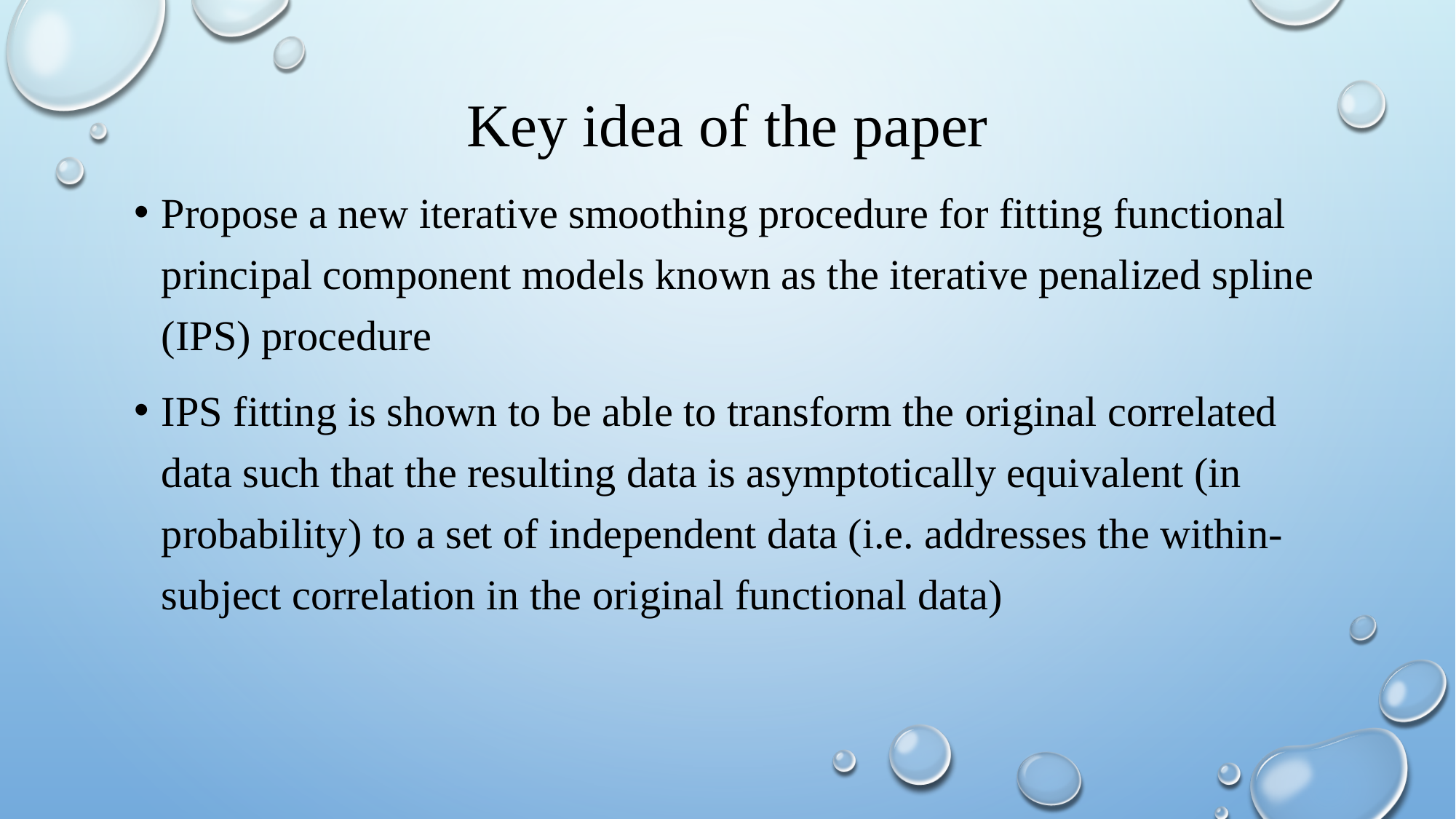

# Key idea of the paper
Propose a new iterative smoothing procedure for fitting functional principal component models known as the iterative penalized spline (IPS) procedure
IPS fitting is shown to be able to transform the original correlated data such that the resulting data is asymptotically equivalent (in probability) to a set of independent data (i.e. addresses the within-subject correlation in the original functional data)